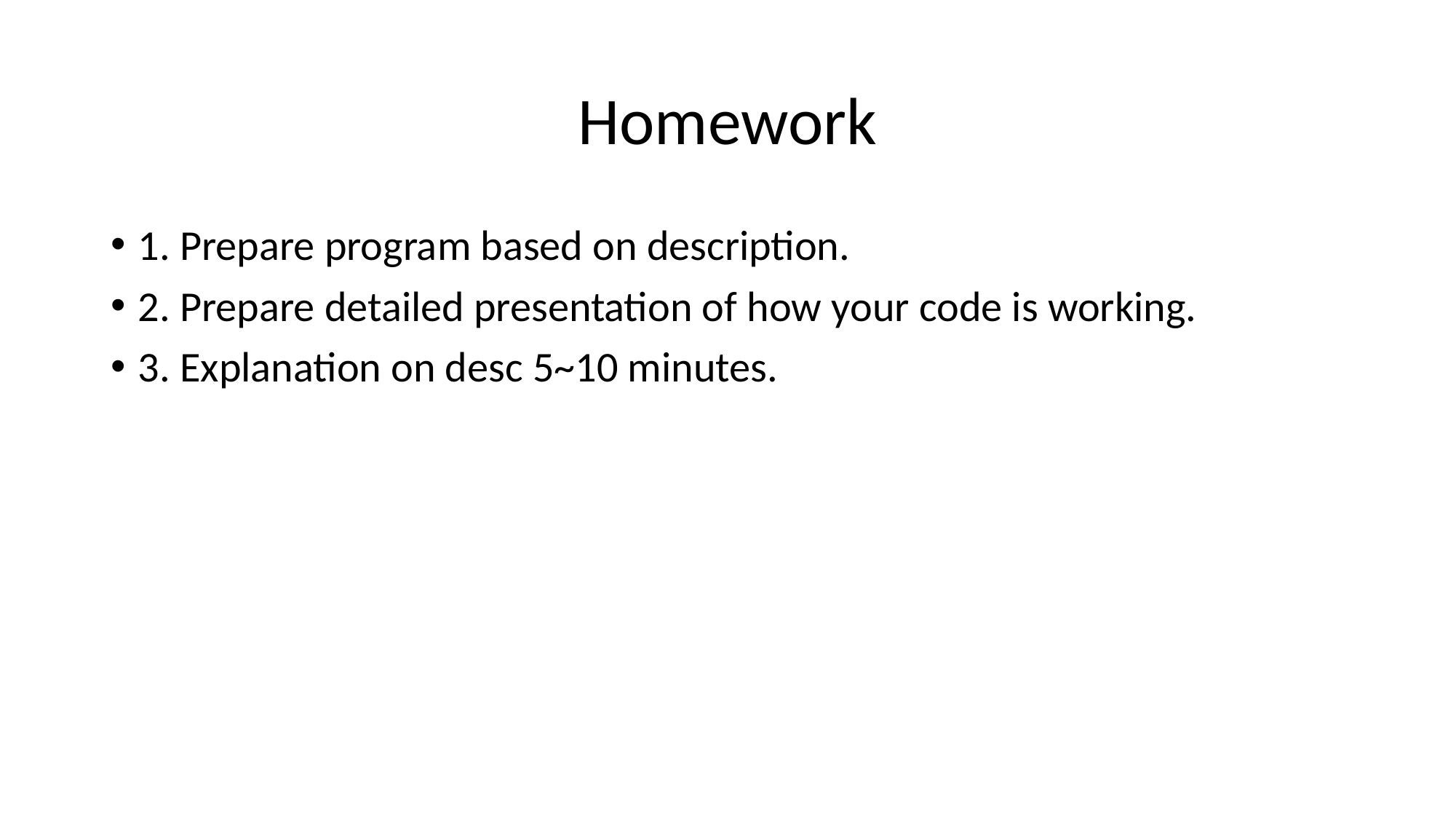

# Homework
1. Prepare program based on description.
2. Prepare detailed presentation of how your code is working.
3. Explanation on desc 5~10 minutes.